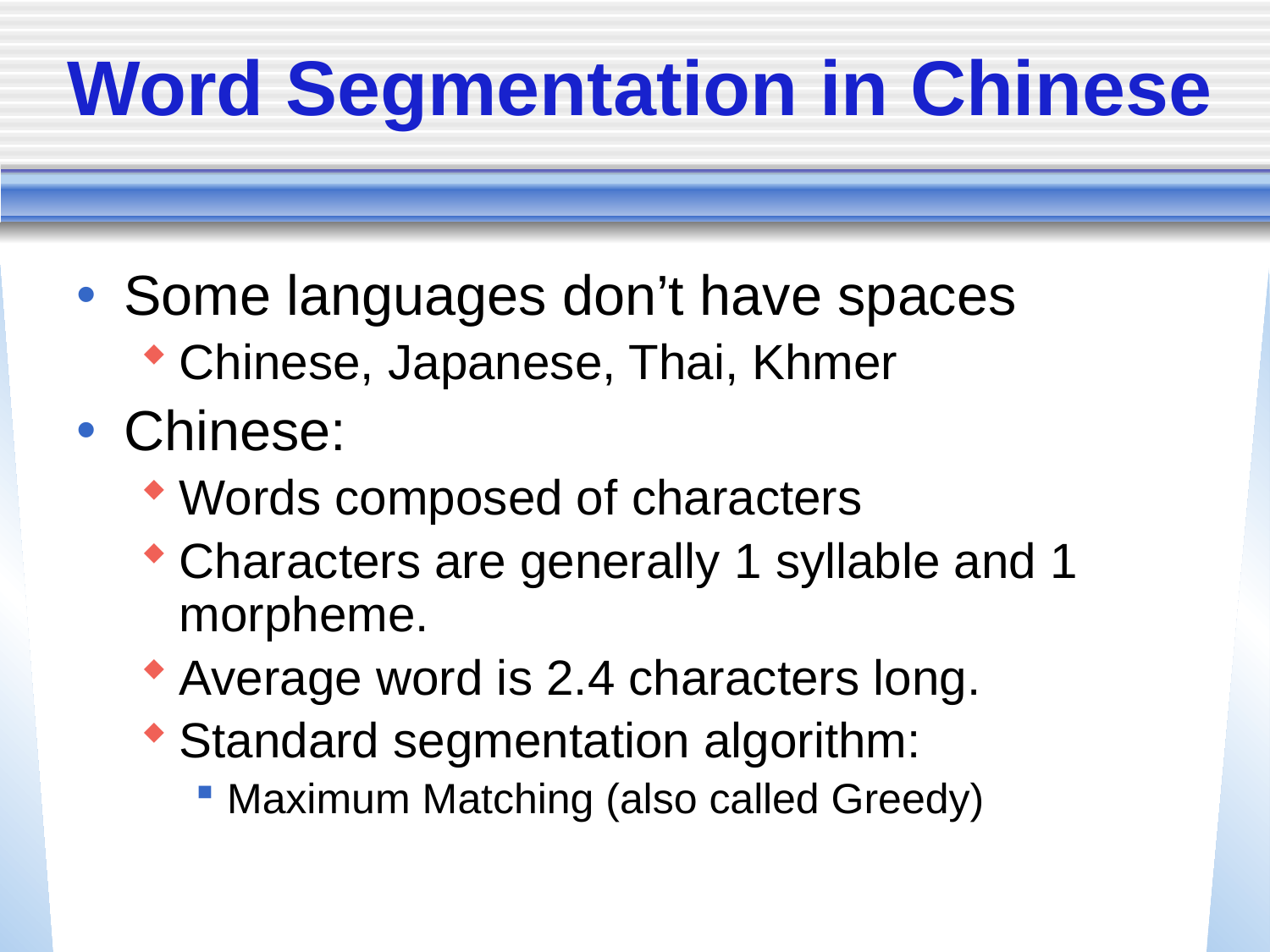

# Word Segmentation in Chinese
Some languages don’t have spaces
Chinese, Japanese, Thai, Khmer
Chinese:
Words composed of characters
Characters are generally 1 syllable and 1 morpheme.
Average word is 2.4 characters long.
Standard segmentation algorithm:
Maximum Matching (also called Greedy)